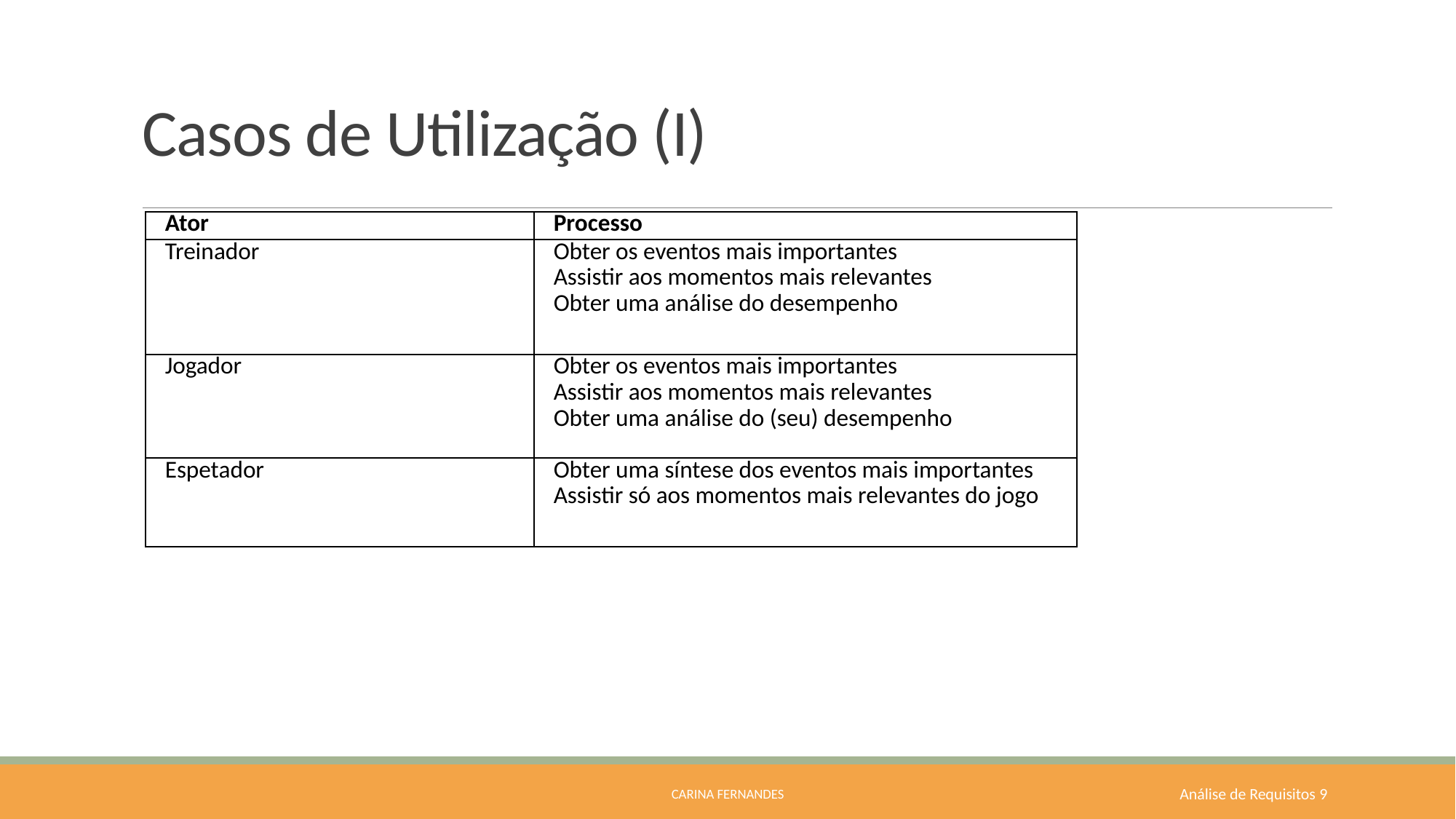

# Casos de Utilização (I)
| Ator | Processo |
| --- | --- |
| Treinador | Obter os eventos mais importantes Assistir aos momentos mais relevantes Obter uma análise do desempenho |
| Jogador | Obter os eventos mais importantes Assistir aos momentos mais relevantes Obter uma análise do (seu) desempenho |
| Espetador | Obter uma síntese dos eventos mais importantes Assistir só aos momentos mais relevantes do jogo |
Carina Fernandes
 Análise de Requisitos 9